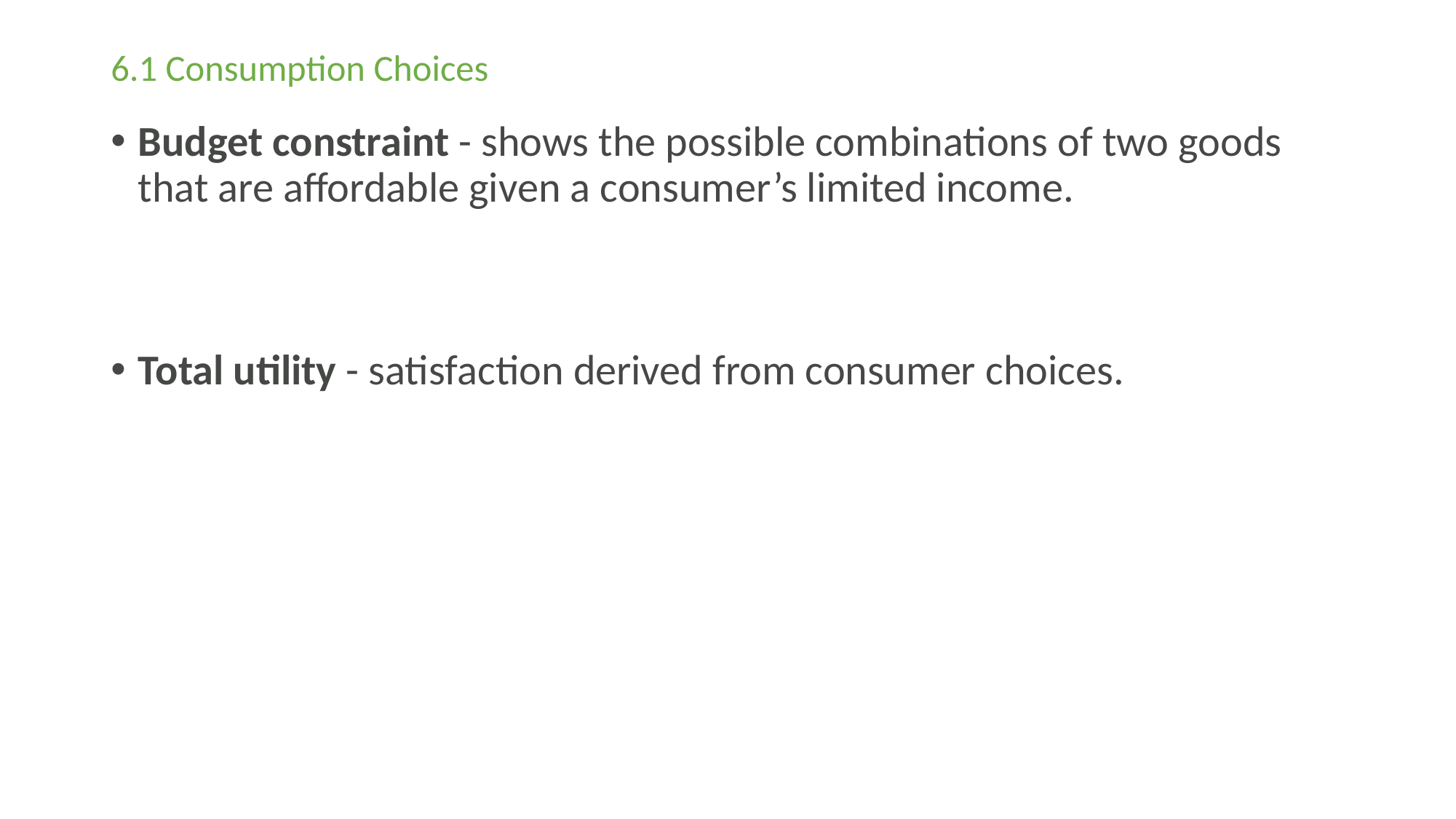

# 6.1 Consumption Choices
Budget constraint - shows the possible combinations of two goods that are affordable given a consumer’s limited income.

Total utility - satisfaction derived from consumer choices.